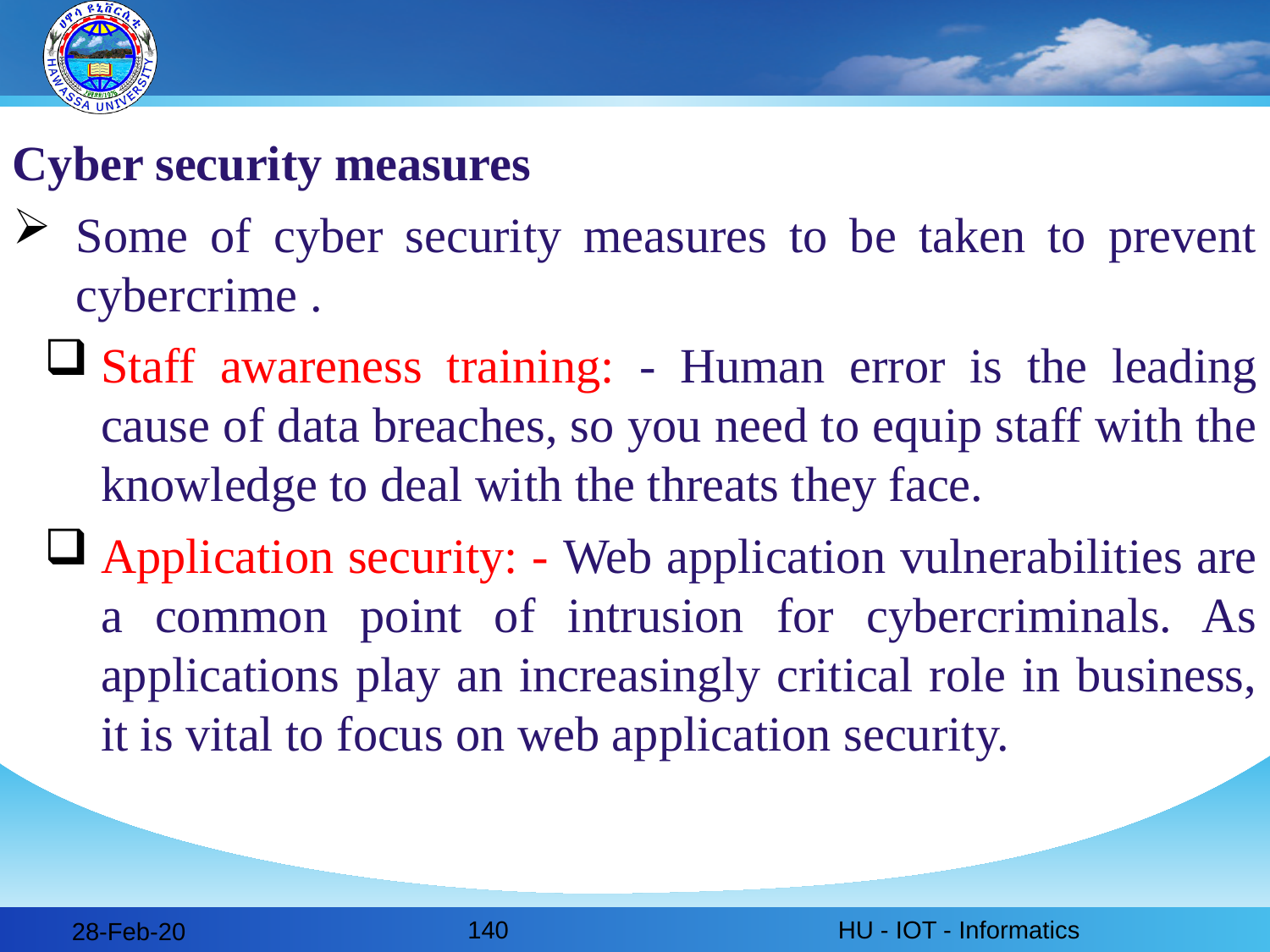

Cyber security measures
Some of cyber security measures to be taken to prevent cybercrime .
Staff awareness training: - Human error is the leading cause of data breaches, so you need to equip staff with the knowledge to deal with the threats they face.
Application security: - Web application vulnerabilities are a common point of intrusion for cybercriminals. As applications play an increasingly critical role in business, it is vital to focus on web application security.

140
HU - IOT - Informatics
28-Feb-20